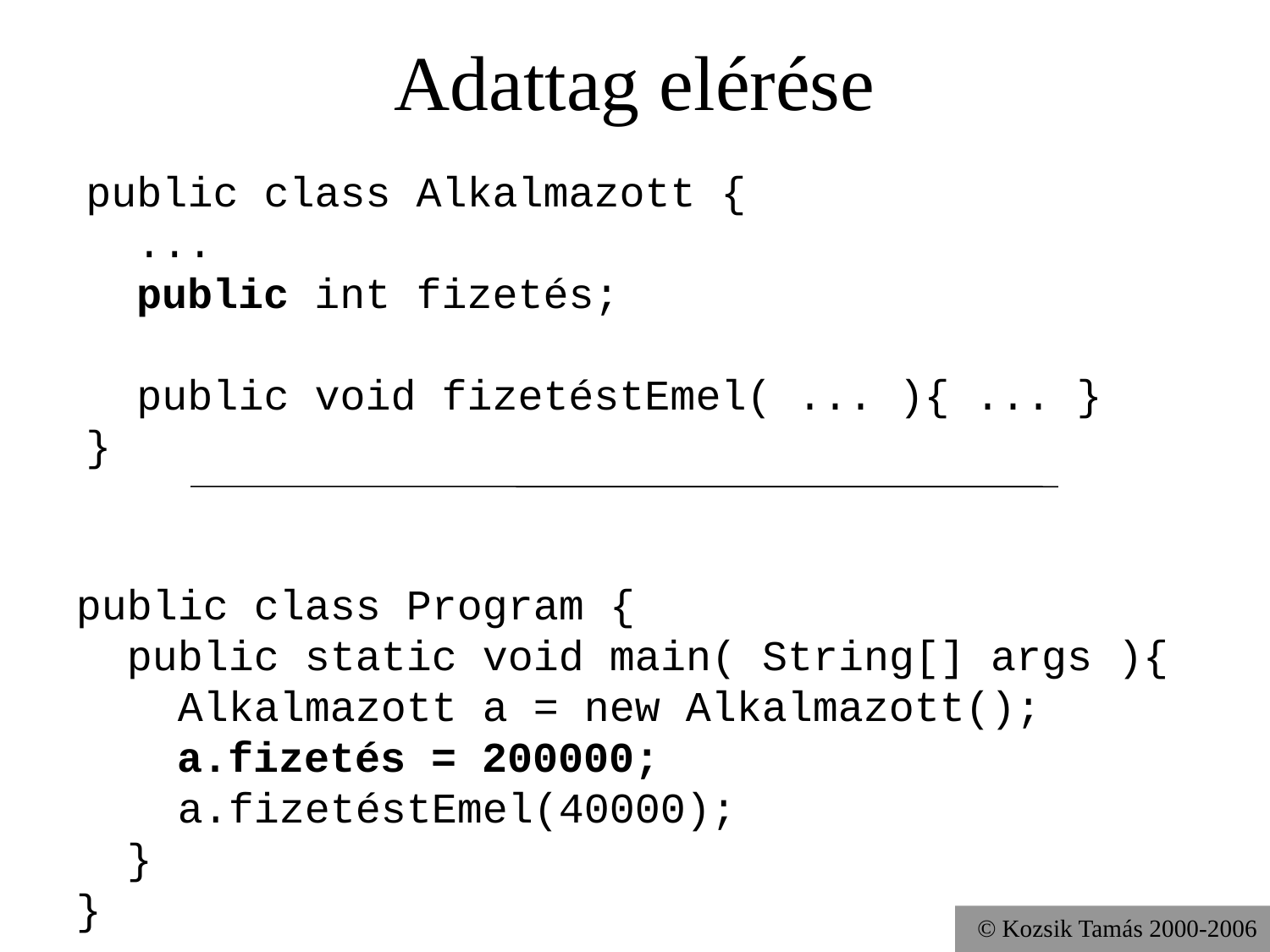

Adattag elérése
public class Alkalmazott {
  ...
  public int fizetés;

  public void fizetéstEmel( ... ){ ... }
}

public class Program {
  public static void main( String[] args ){
    Alkalmazott a = new Alkalmazott();
    a.fizetés = 200000;
    a.fizetéstEmel(40000);
  }
}
© Kozsik Tamás 2000-2006